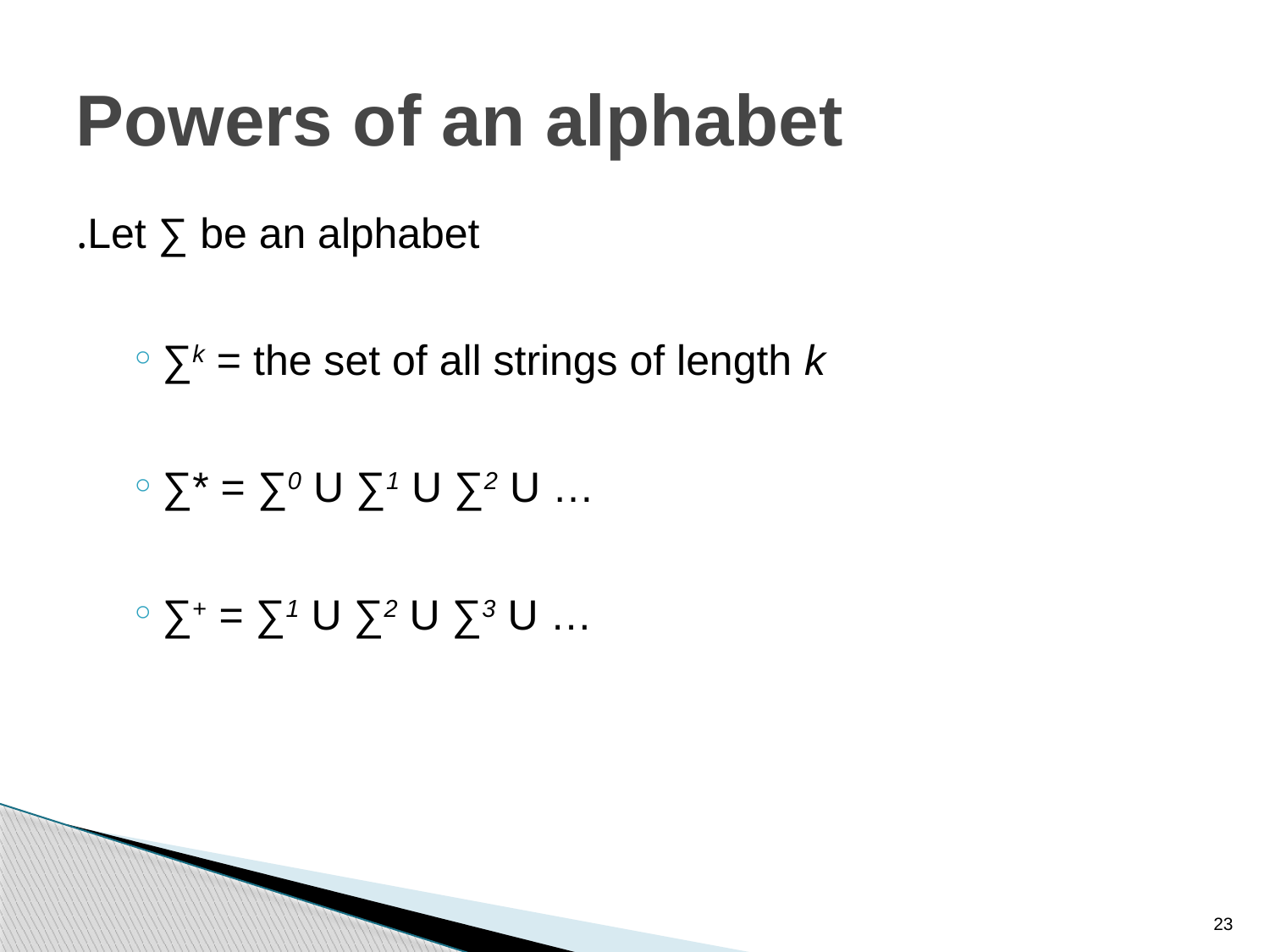

# Powers of an alphabet
Let ∑ be an alphabet.

∑k = the set of all strings of length k

∑* = ∑0 U ∑1 U ∑2 U …

∑+ = ∑1 U ∑2 U ∑3 U …

23